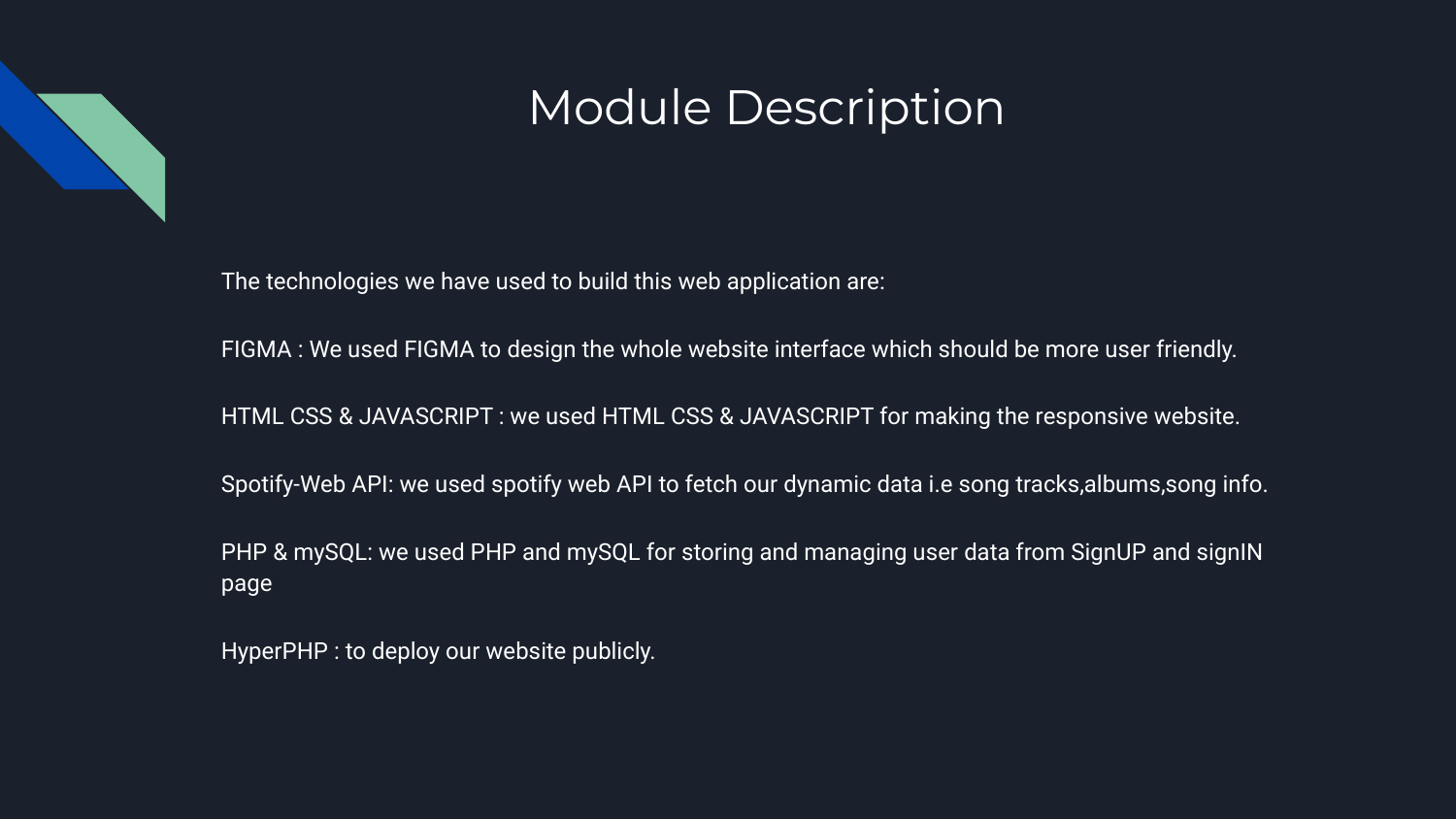

# Module Description
The technologies we have used to build this web application are:
FIGMA : We used FIGMA to design the whole website interface which should be more user friendly.
HTML CSS & JAVASCRIPT : we used HTML CSS & JAVASCRIPT for making the responsive website.
Spotify-Web API: we used spotify web API to fetch our dynamic data i.e song tracks,albums,song info.
PHP & mySQL: we used PHP and mySQL for storing and managing user data from SignUP and signIN page
HyperPHP : to deploy our website publicly.